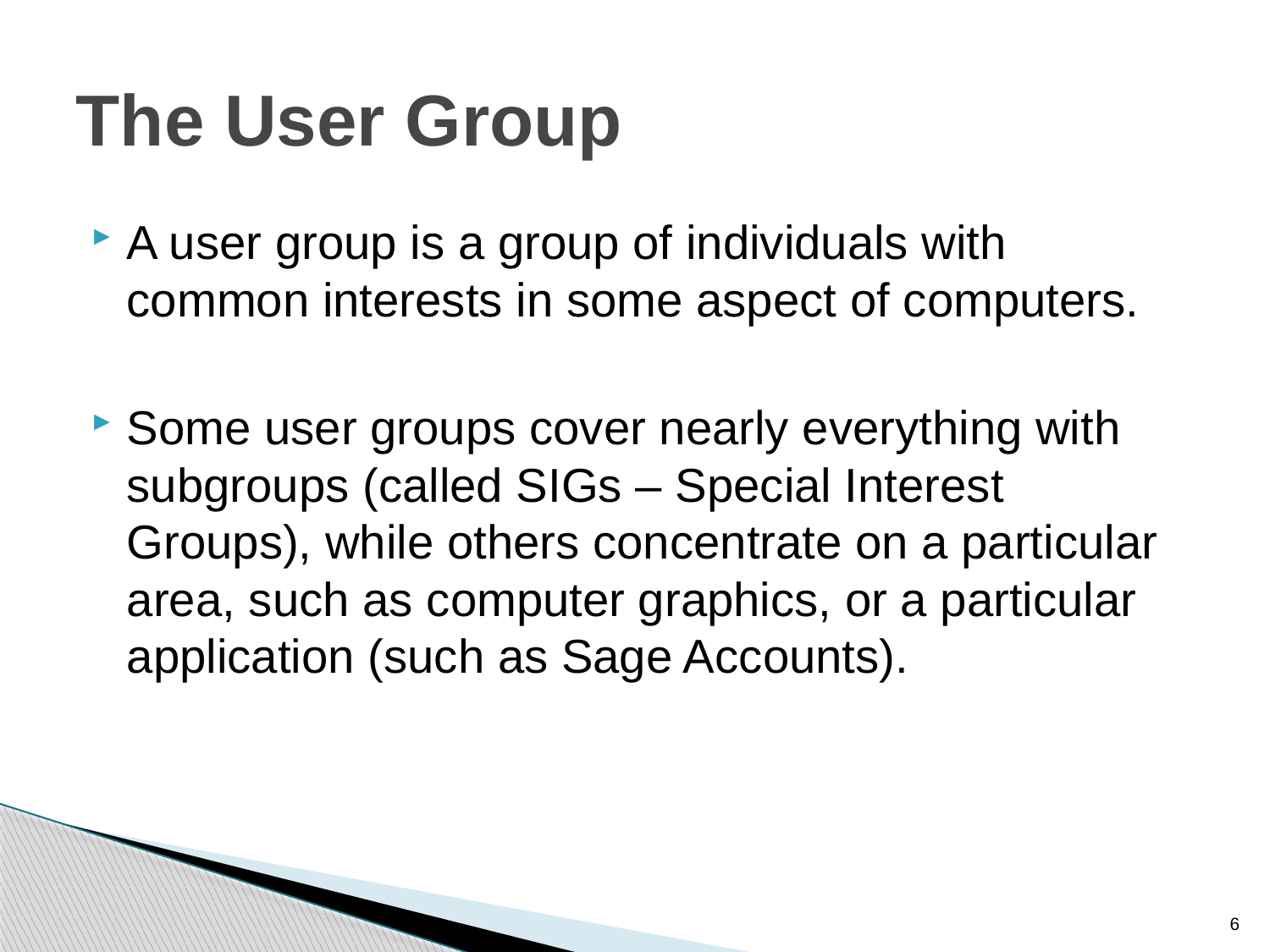

# The User Group
A user group is a group of individuals with common interests in some aspect of computers.

Some user groups cover nearly everything with subgroups (called SIGs – Special Interest Groups), while others concentrate on a particular area, such as computer graphics, or a particular application (such as Sage Accounts).

6